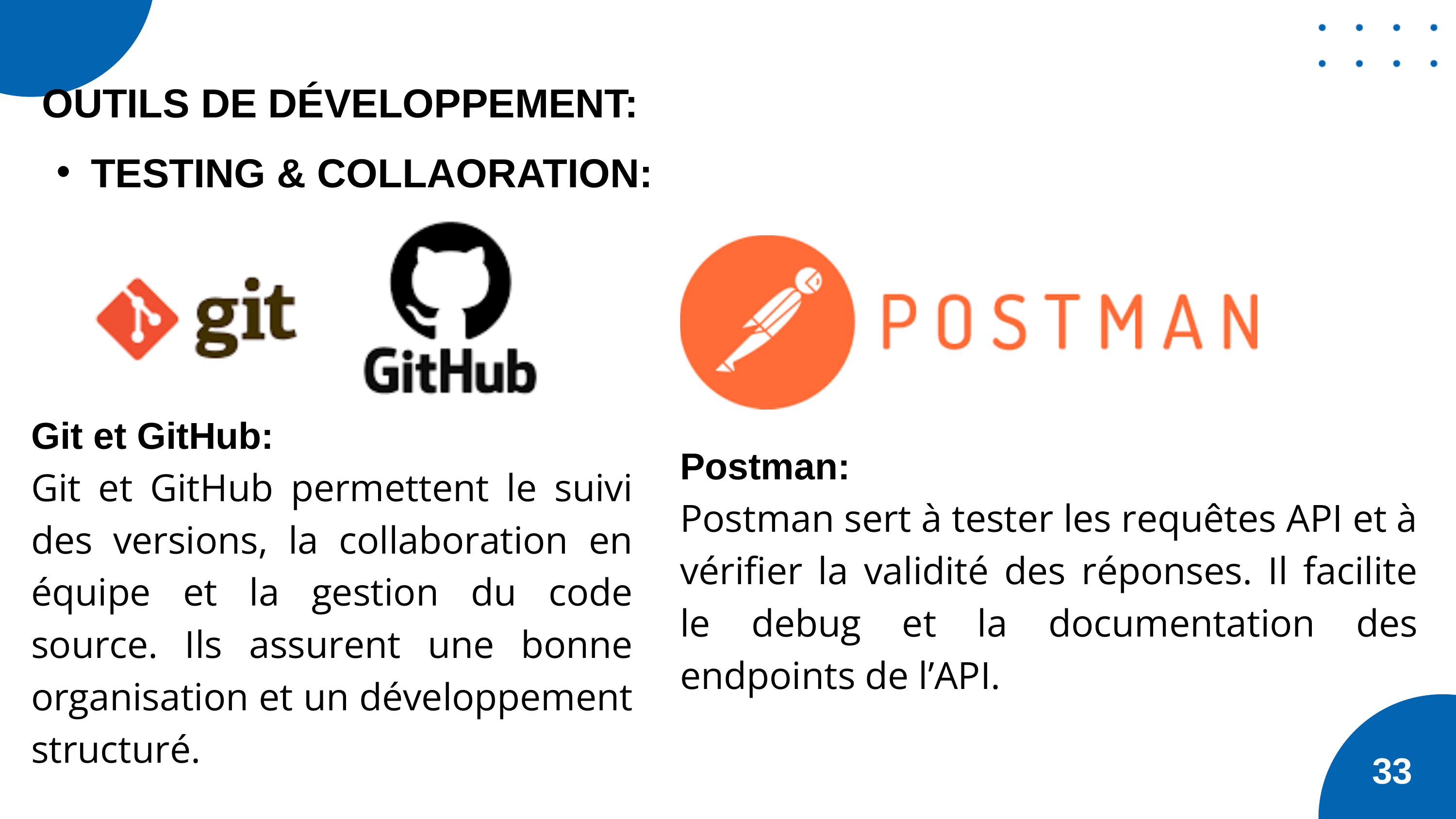

OUTILS DE DÉVELOPPEMENT:
TESTING & COLLAORATION:

Git et GitHub:
Git et GitHub permettent le suivi des versions, la collaboration en équipe et la gestion du code source. Ils assurent une bonne organisation et un développement structuré.

Postman:
Postman sert à tester les requêtes API et à vérifier la validité des réponses. Il facilite le debug et la documentation des endpoints de l’API.

33